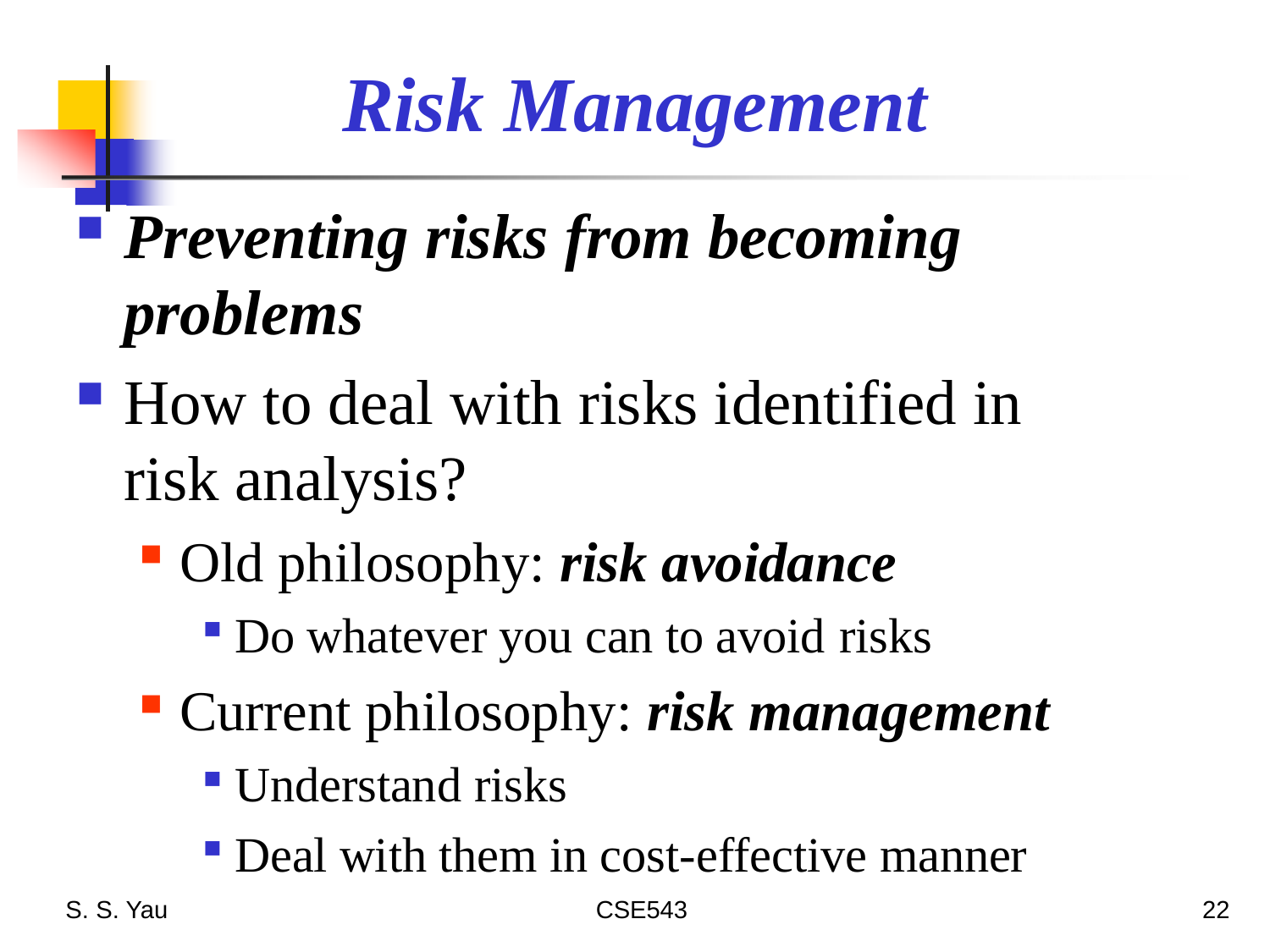

# Risk Management

Preventing risks from becoming problems
How to deal with risks identified in risk analysis?
Old philosophy: risk avoidance
Do whatever you can to avoid risks
Current philosophy: risk management
Understand risks
Deal with them in cost-effective manner
S. S. Yau
CSE543
22